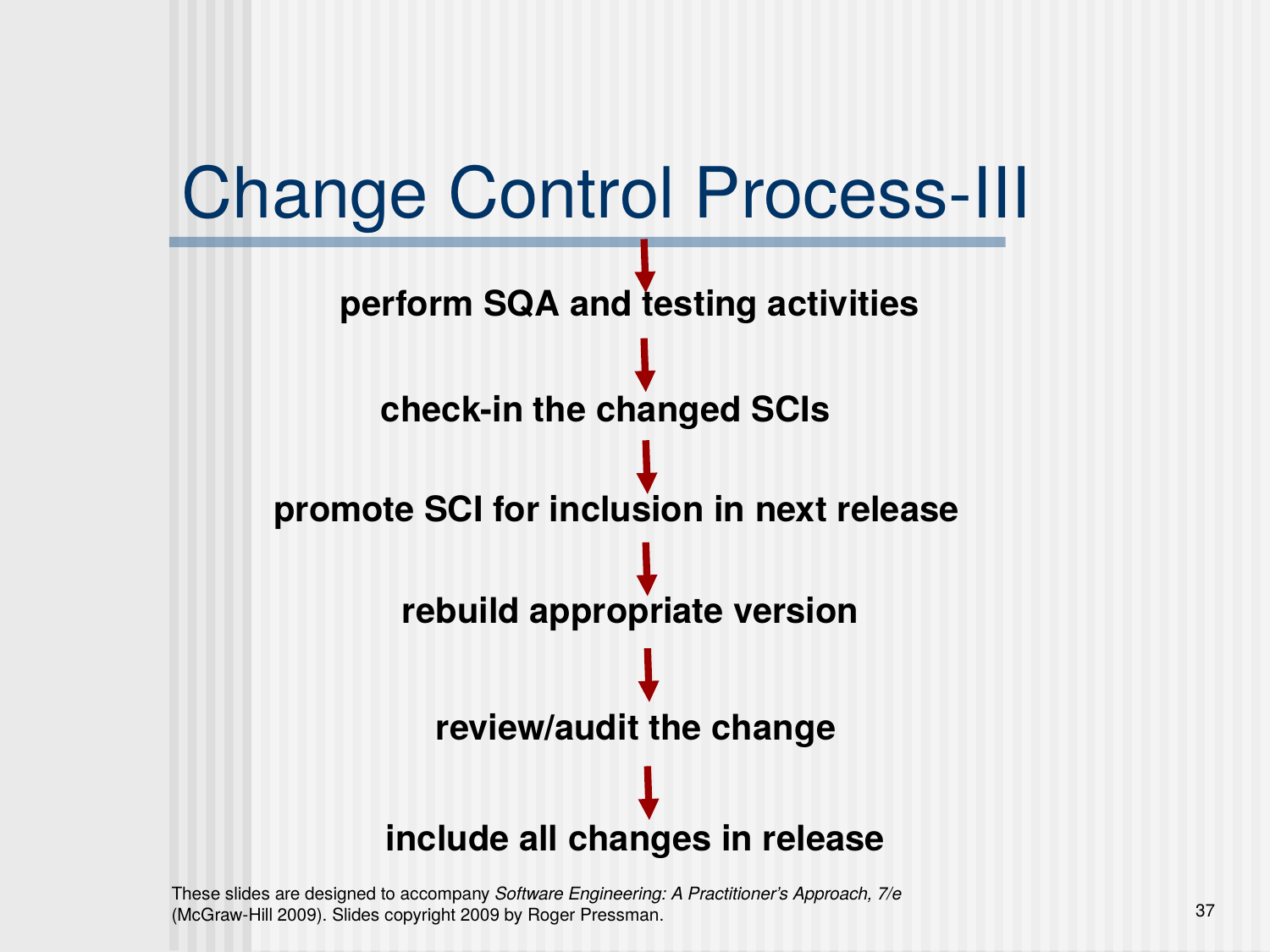

# Change Control Process-III

perform SQA and testing activities

check-in the changed SCIs

promote SCI for inclusion in next release

rebuild appropriate version

review/audit the change

include all changes in release
These slides are designed to accompany Software Engineering: A Practitioner’s Approach, 7/e (McGraw-Hill 2009). Slides copyright 2009 by Roger Pressman.
37